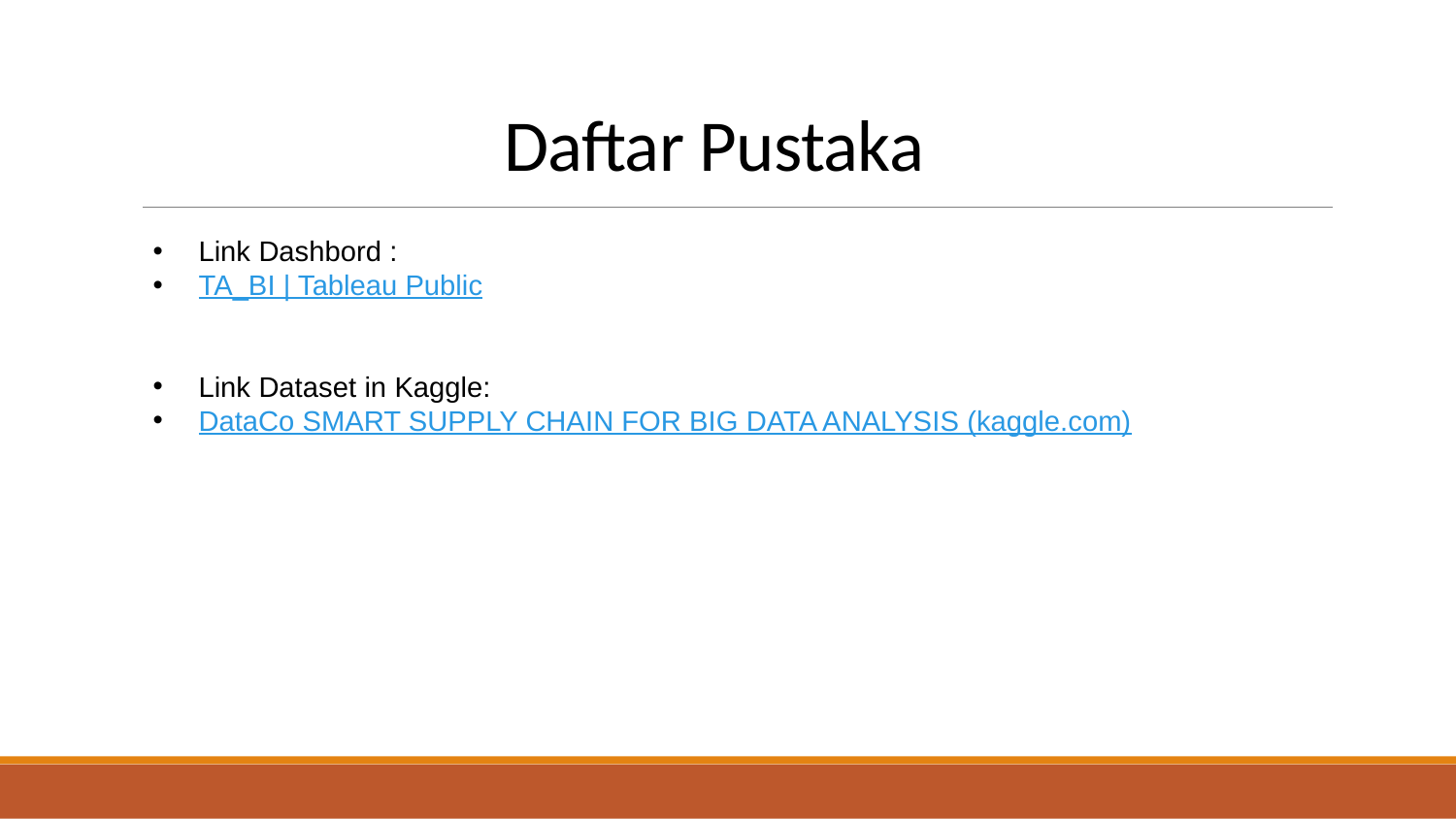

# Daftar Pustaka
Link Dashbord :
TA_BI | Tableau Public

Link Dataset in Kaggle:
DataCo SMART SUPPLY CHAIN FOR BIG DATA ANALYSIS (kaggle.com)